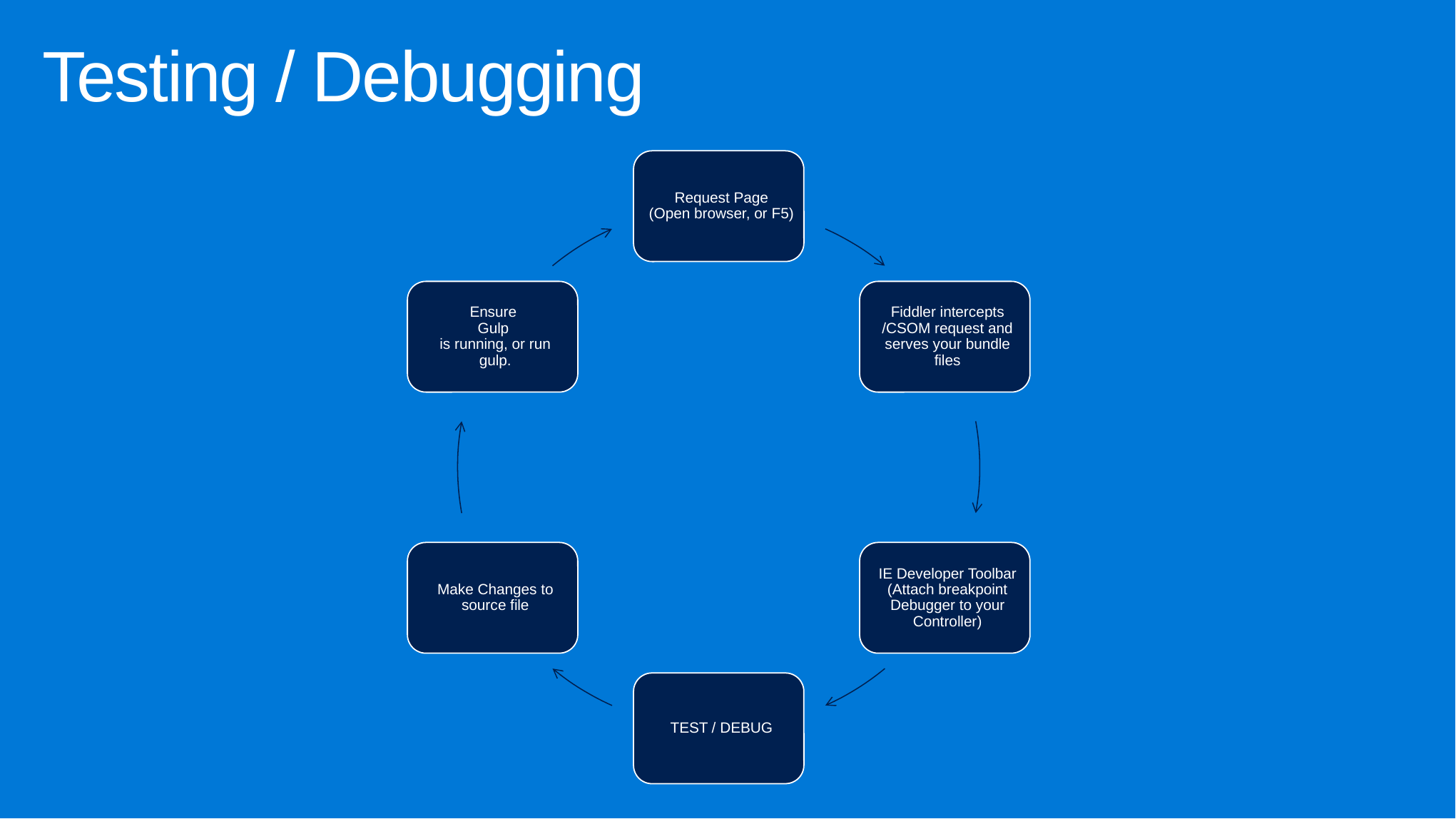

Testing / Debugging
Request Page
(Open browser, or F5)
Fiddler intercepts /CSOM request and serves your bundle files
IE Developer Toolbar (Attach breakpoint Debugger to your Controller)
TEST / DEBUG
Make Changes to source file
Ensure
Gulp
is running, or run gulp.